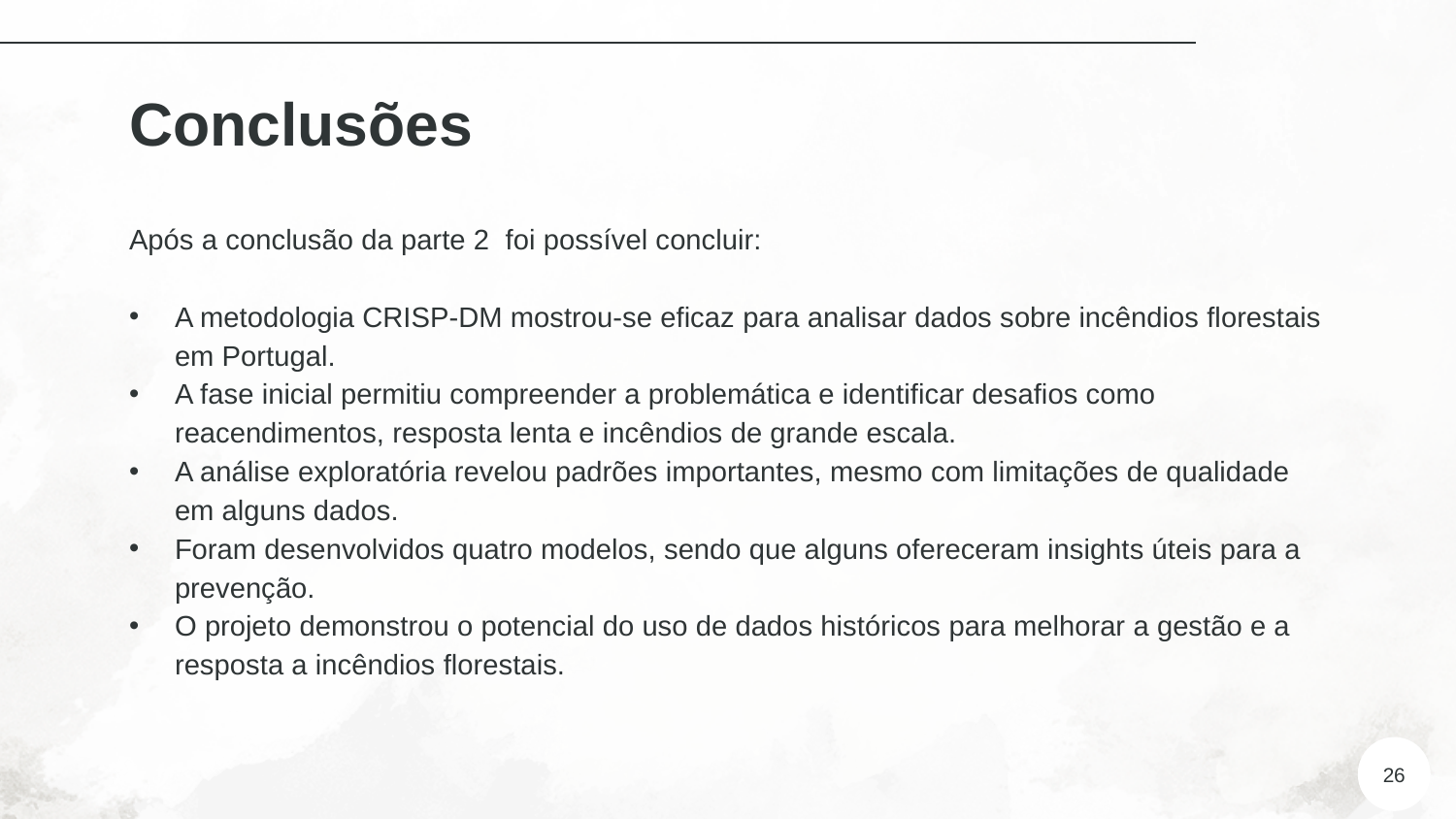

# Conclusões
Após a conclusão da parte 2  foi possível concluir:
A metodologia CRISP-DM mostrou-se eficaz para analisar dados sobre incêndios florestais em Portugal.
A fase inicial permitiu compreender a problemática e identificar desafios como reacendimentos, resposta lenta e incêndios de grande escala.
A análise exploratória revelou padrões importantes, mesmo com limitações de qualidade em alguns dados.
Foram desenvolvidos quatro modelos, sendo que alguns ofereceram insights úteis para a prevenção.
O projeto demonstrou o potencial do uso de dados históricos para melhorar a gestão e a resposta a incêndios florestais.
26